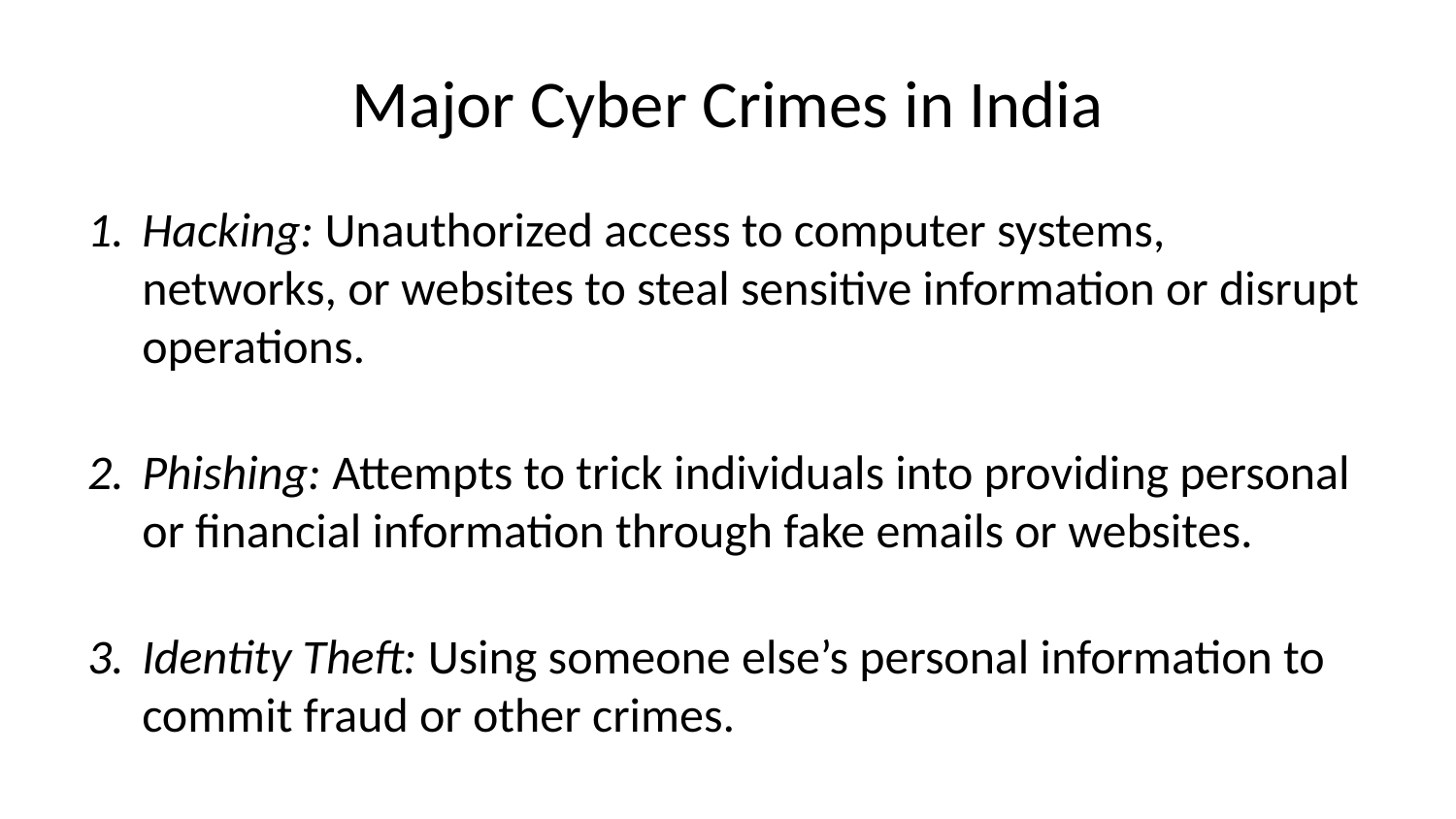

# Major Cyber Crimes in India
Hacking: Unauthorized access to computer systems, networks, or websites to steal sensitive information or disrupt operations.
Phishing: Attempts to trick individuals into providing personal or financial information through fake emails or websites.
Identity Theft: Using someone else’s personal information to commit fraud or other crimes.
Fraud: Using the internet to scam people out of their money or personal information.
Cyberstalking: Harassment or bullying through electronic means.
Child pornography: Using the internet to distribute or view child pornography.
Ransomware: A type of malware that encrypts a victim’s files and demands payment to restore access.
Crypto jacking: Unauthorized use of someone’s computer or device to mine cryptocurrency.
Distributed Denial of Service (DDoS) attacks: Overwhelming a website or network with traffic to make it unavailable.
Spamming: Sending unsolicited messages through email or other means